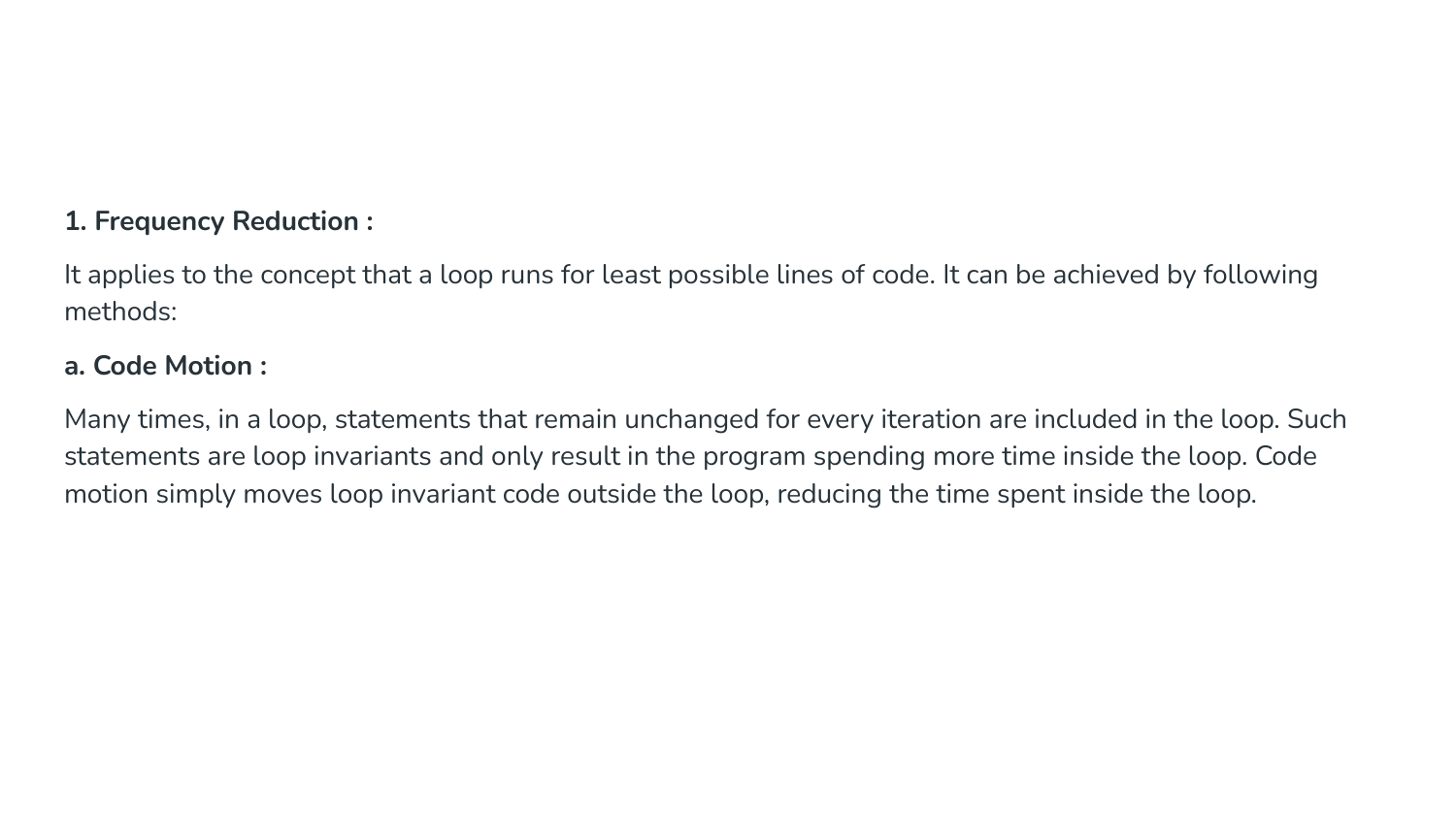

#
1. Frequency Reduction :
It applies to the concept that a loop runs for least possible lines of code. It can be achieved by following methods:
a. Code Motion :
Many times, in a loop, statements that remain unchanged for every iteration are included in the loop. Such statements are loop invariants and only result in the program spending more time inside the loop. Code motion simply moves loop invariant code outside the loop, reducing the time spent inside the loop.